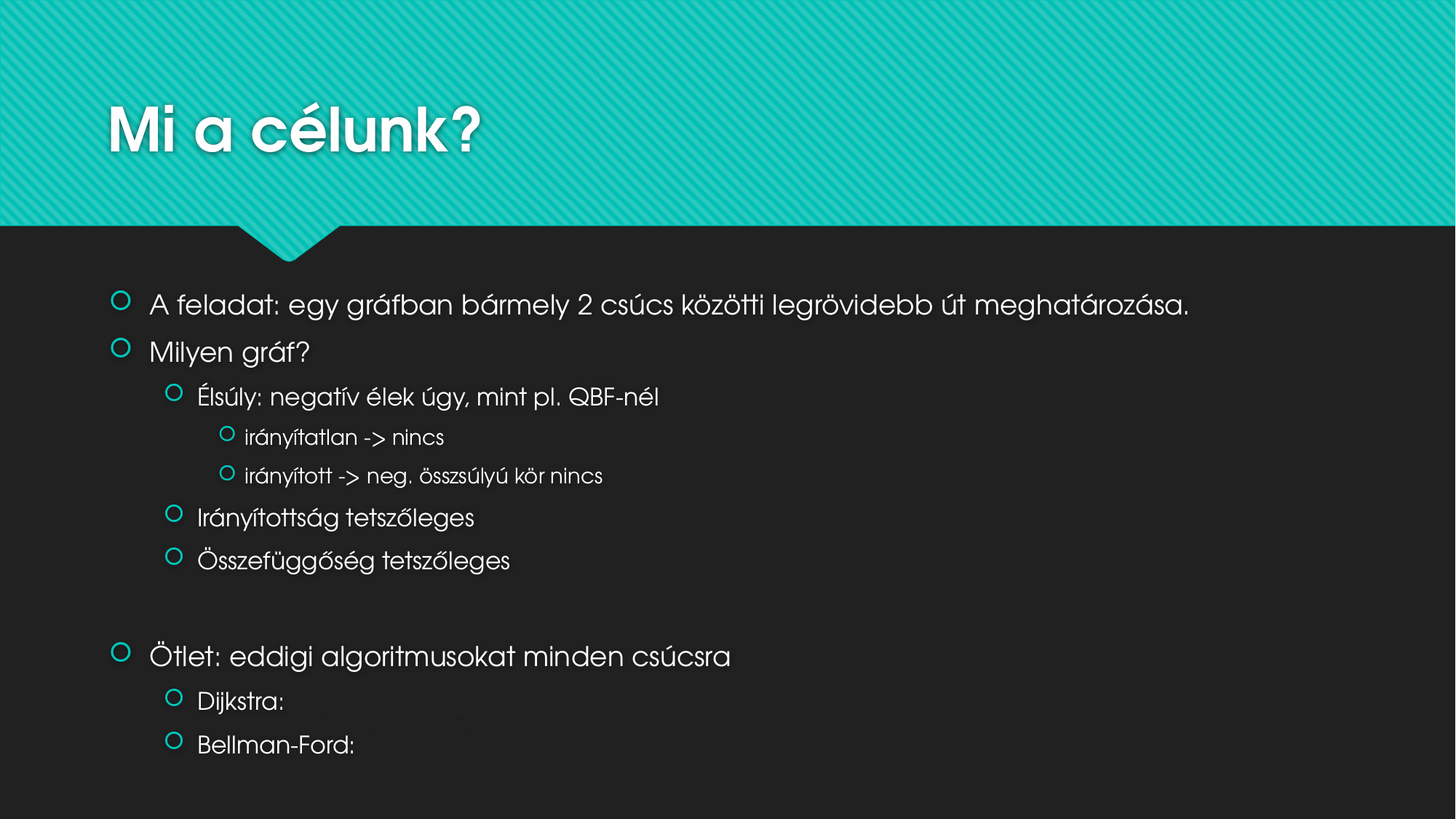

# Mi a célunk?
A feladat: egy gráfban bármely 2 csúcs közötti legrövidebb út meghatározása.
Milyen gráf?
Élsúly: negatív élek úgy, mint pl. QBF-nél
irányítatlan -> nincs
irányított -> neg. összsúlyú kör nincs
Irányítottság tetszőleges
Összefüggőség tetszőleges

Ötlet: eddigi algoritmusokat minden csúcsra
Dijkstra: O((n + m) * log(n) * n) -> sűrű gráfnál O(n3 * log(n))
Bellman-Ford: O(n * m * n) -> sűrű gráfnál O(n4)